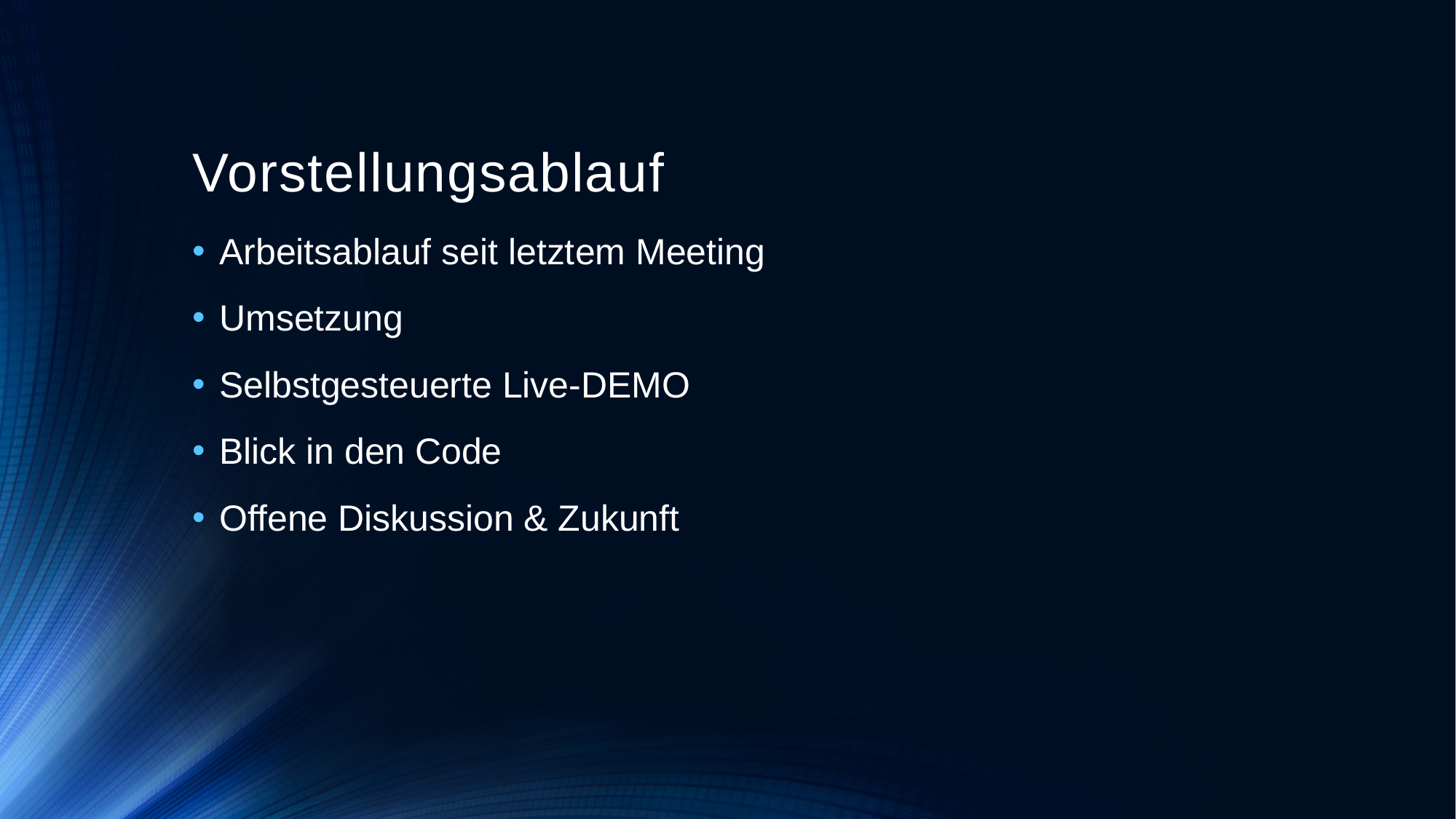

# Vorstellungsablauf
Arbeitsablauf seit letztem Meeting
Umsetzung
Selbstgesteuerte Live-DEMO
Blick in den Code
Offene Diskussion & Zukunft